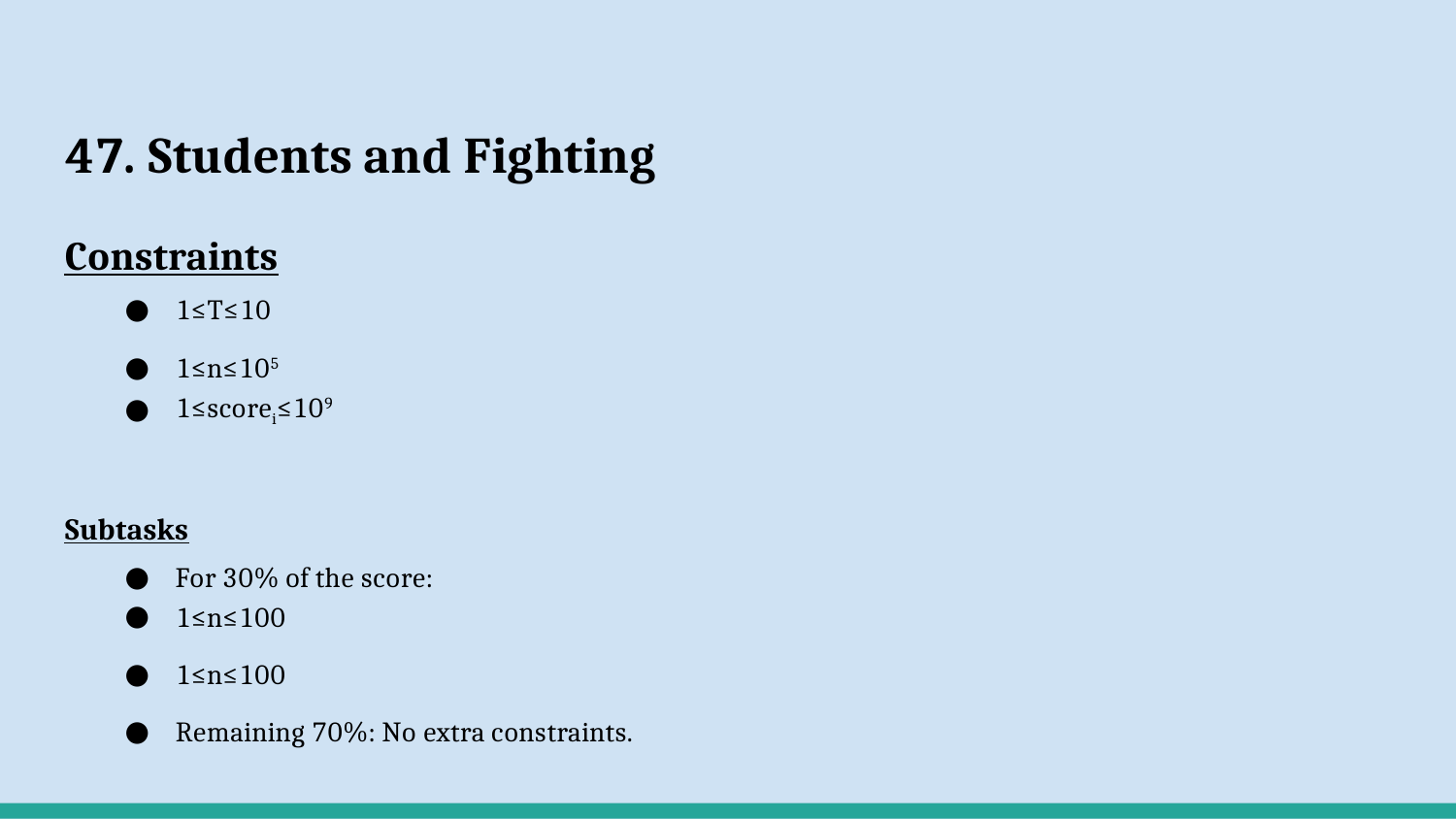

# 47. Students and Fighting

Constraints
1≤T≤10
1≤n≤105
1≤scorei≤109
Subtasks
For 30% of the score:
1≤n≤100
1≤n≤100
Remaining 70%: No extra constraints.